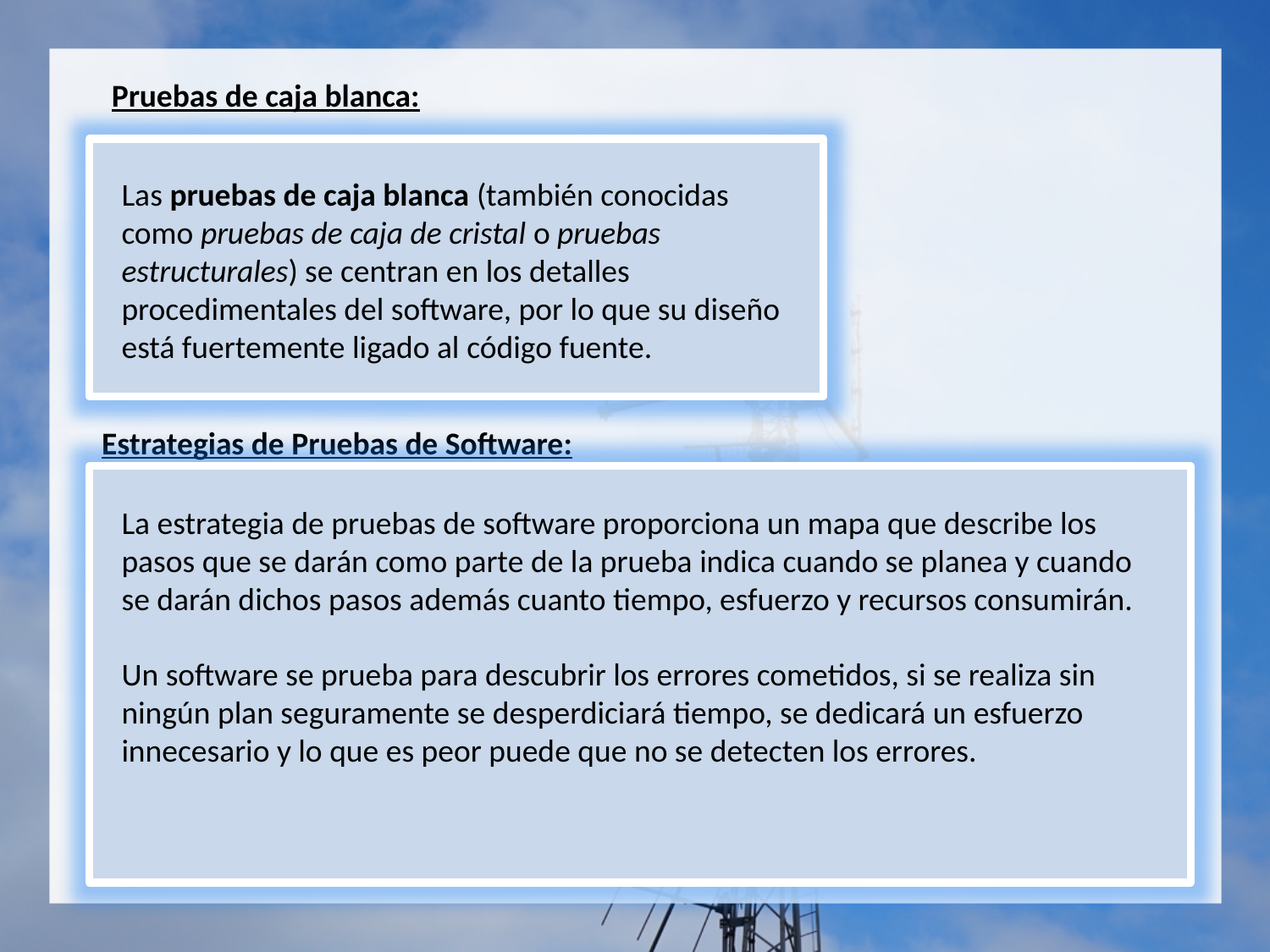

Pruebas de caja blanca:

Las pruebas de caja blanca (también conocidas como pruebas de caja de cristal o pruebas estructurales) se centran en los detalles procedimentales del software, por lo que su diseño está fuertemente ligado al código fuente.

Estrategias de Pruebas de Software:

La estrategia de pruebas de software proporciona un mapa que describe los pasos que se darán como parte de la prueba indica cuando se planea y cuando se darán dichos pasos además cuanto tiempo, esfuerzo y recursos consumirán.

Un software se prueba para descubrir los errores cometidos, si se realiza sin ningún plan seguramente se desperdiciará tiempo, se dedicará un esfuerzo innecesario y lo que es peor puede que no se detecten los errores.